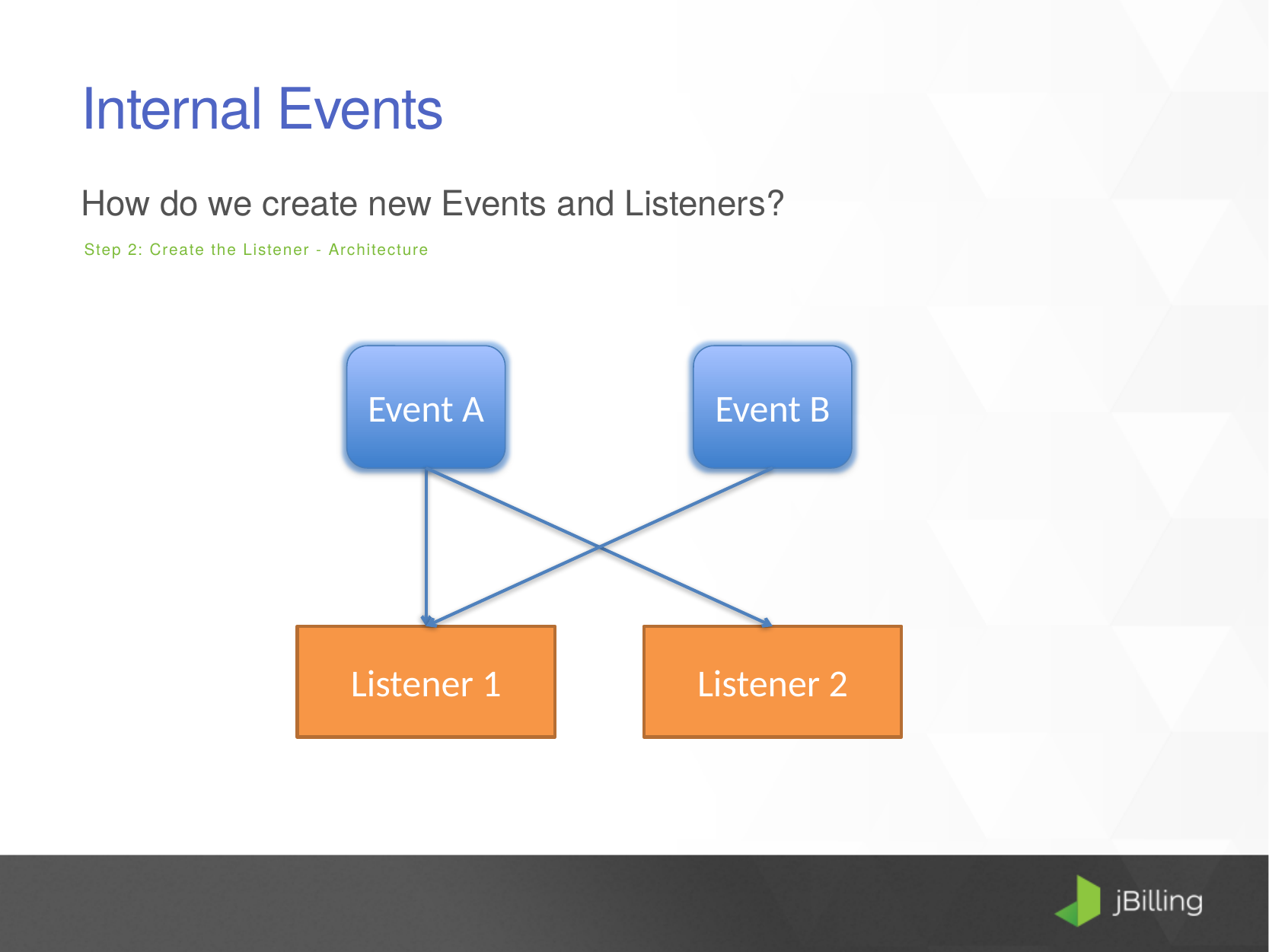

# Internal Events
How do we create new Events and Listeners?

Step 2: Create the Listener - Architecture
Event A
Event B
Listener 1
Listener 2